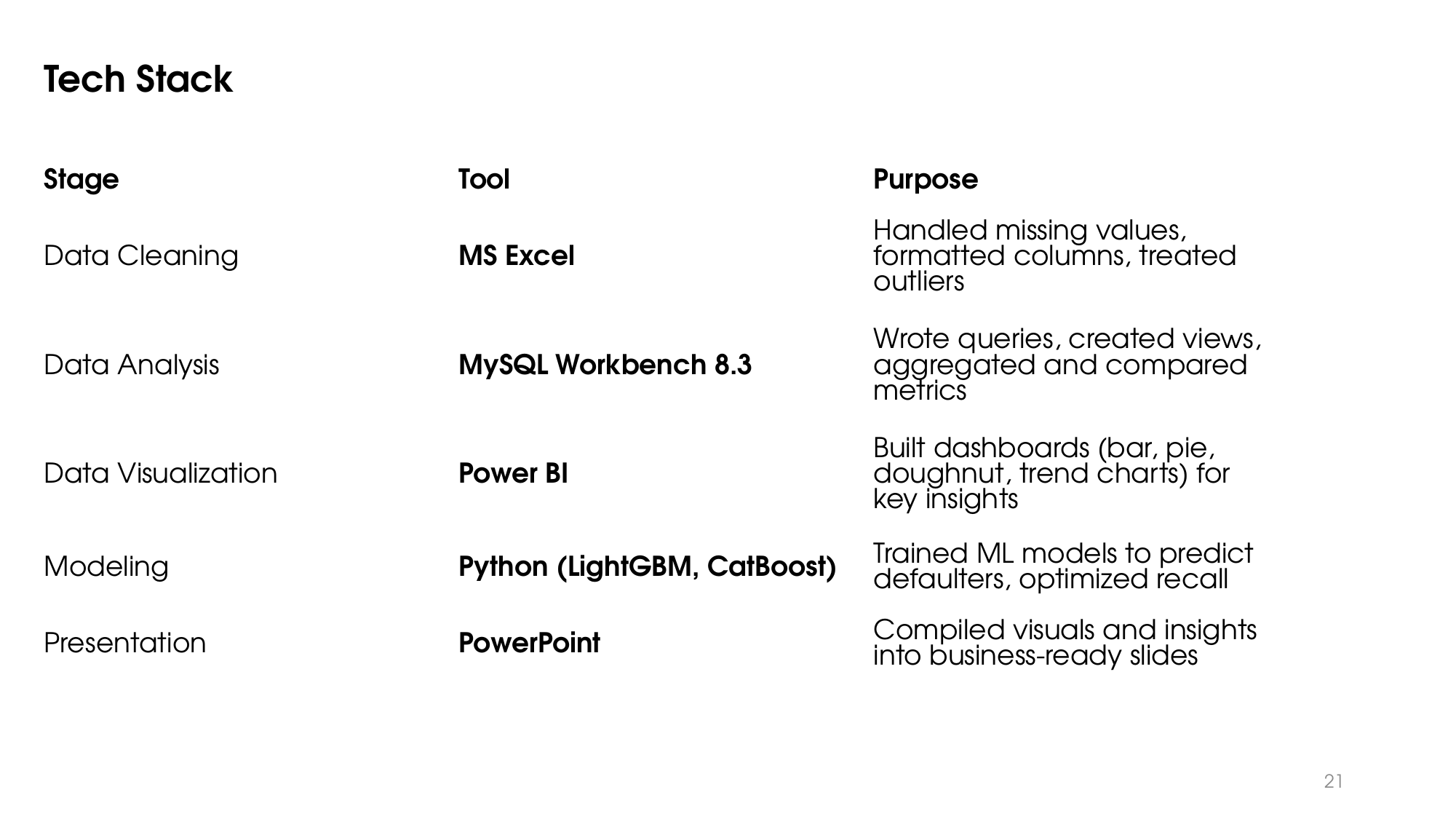

Tech Stack

| Stage | Tool | Purpose |
| --- | --- | --- |
| Data Cleaning | MS Excel | Handled missing values, formatted columns, treated outliers |
| Data Analysis | MySQL Workbench 8.3 | Wrote queries, created views, aggregated and compared metrics |
| Data Visualization | Power BI | Built dashboards (bar, pie, doughnut, trend charts) for key insights |
| Modeling | Python (LightGBM, CatBoost) | Trained ML models to predict defaulters, optimized recall |
| Presentation | PowerPoint | Compiled visuals and insights into business-ready slides |
21